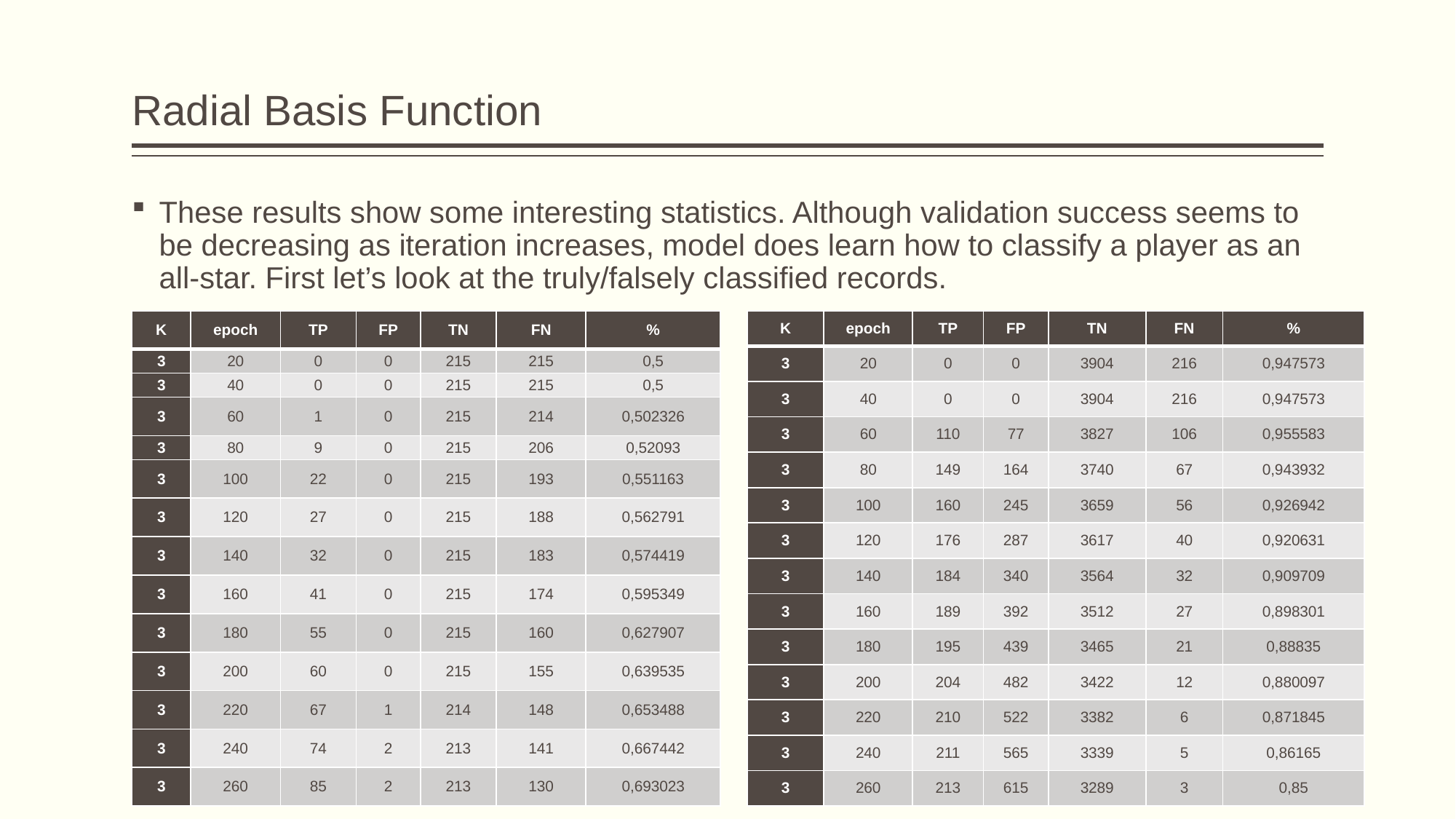

# Radial Basis Function
These results show some interesting statistics. Although validation success seems to be decreasing as iteration increases, model does learn how to classify a player as an all-star. First let’s look at the truly/falsely classified records.

| K | epoch | TP | FP | TN | FN | % |
| --- | --- | --- | --- | --- | --- | --- |
| 3 | 20 | 0 | 0 | 215 | 215 | 0,5 |
| 3 | 40 | 0 | 0 | 215 | 215 | 0,5 |
| 3 | 60 | 1 | 0 | 215 | 214 | 0,502326 |
| 3 | 80 | 9 | 0 | 215 | 206 | 0,52093 |
| 3 | 100 | 22 | 0 | 215 | 193 | 0,551163 |
| 3 | 120 | 27 | 0 | 215 | 188 | 0,562791 |
| 3 | 140 | 32 | 0 | 215 | 183 | 0,574419 |
| 3 | 160 | 41 | 0 | 215 | 174 | 0,595349 |
| 3 | 180 | 55 | 0 | 215 | 160 | 0,627907 |
| 3 | 200 | 60 | 0 | 215 | 155 | 0,639535 |
| 3 | 220 | 67 | 1 | 214 | 148 | 0,653488 |
| 3 | 240 | 74 | 2 | 213 | 141 | 0,667442 |
| 3 | 260 | 85 | 2 | 213 | 130 | 0,693023 |
| K | epoch | TP | FP | TN | FN | % |
| --- | --- | --- | --- | --- | --- | --- |
| 3 | 20 | 0 | 0 | 3904 | 216 | 0,947573 |
| 3 | 40 | 0 | 0 | 3904 | 216 | 0,947573 |
| 3 | 60 | 110 | 77 | 3827 | 106 | 0,955583 |
| 3 | 80 | 149 | 164 | 3740 | 67 | 0,943932 |
| 3 | 100 | 160 | 245 | 3659 | 56 | 0,926942 |
| 3 | 120 | 176 | 287 | 3617 | 40 | 0,920631 |
| 3 | 140 | 184 | 340 | 3564 | 32 | 0,909709 |
| 3 | 160 | 189 | 392 | 3512 | 27 | 0,898301 |
| 3 | 180 | 195 | 439 | 3465 | 21 | 0,88835 |
| 3 | 200 | 204 | 482 | 3422 | 12 | 0,880097 |
| 3 | 220 | 210 | 522 | 3382 | 6 | 0,871845 |
| 3 | 240 | 211 | 565 | 3339 | 5 | 0,86165 |
| 3 | 260 | 213 | 615 | 3289 | 3 | 0,85 |